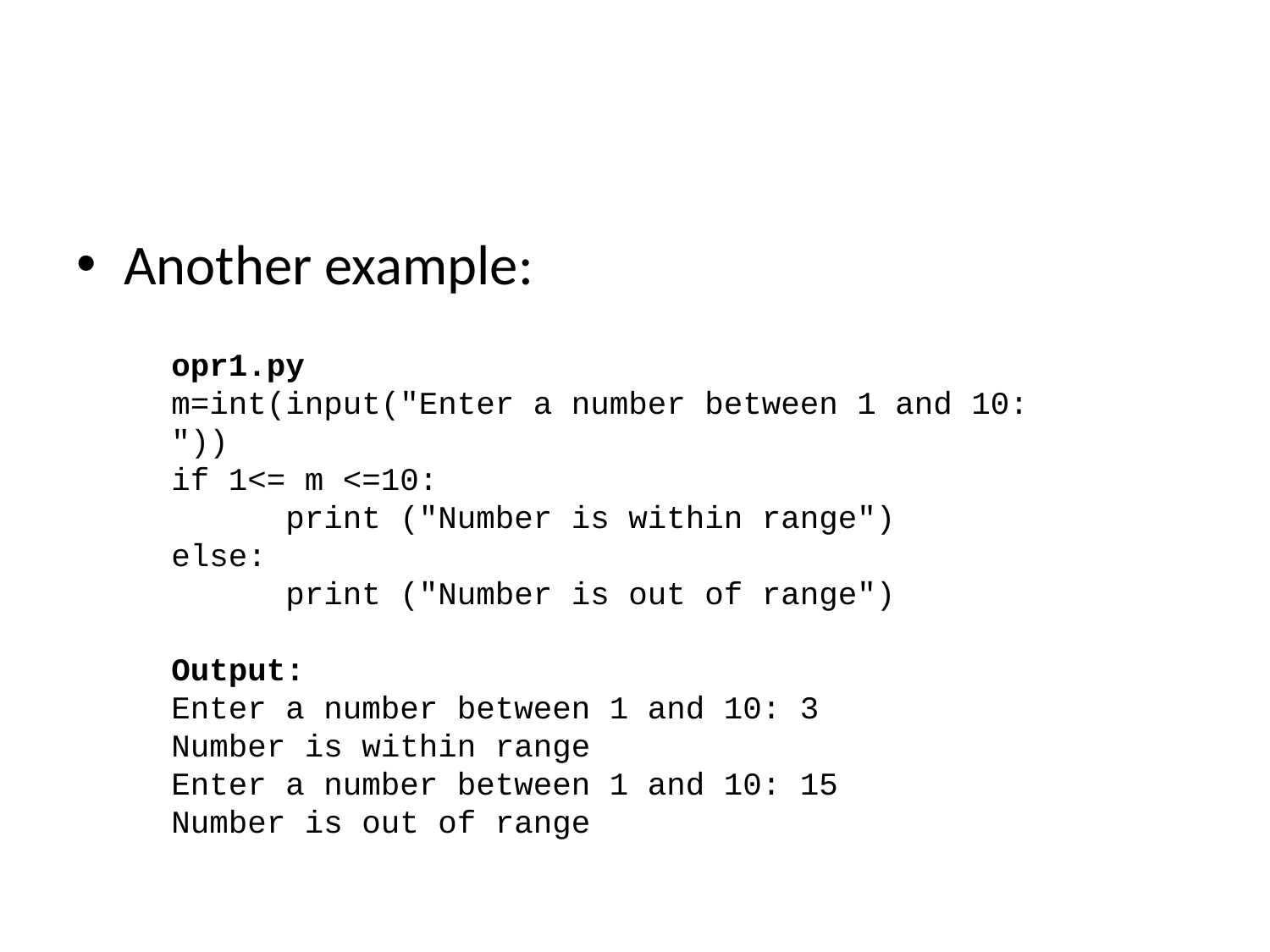

#
Another example:
opr1.py
m=int(input("Enter a number between 1 and 10: "))
if 1<= m <=10:
      print ("Number is within range")
else:
      print ("Number is out of range")

Output:
Enter a number between 1 and 10: 3
Number is within range
Enter a number between 1 and 10: 15
Number is out of range